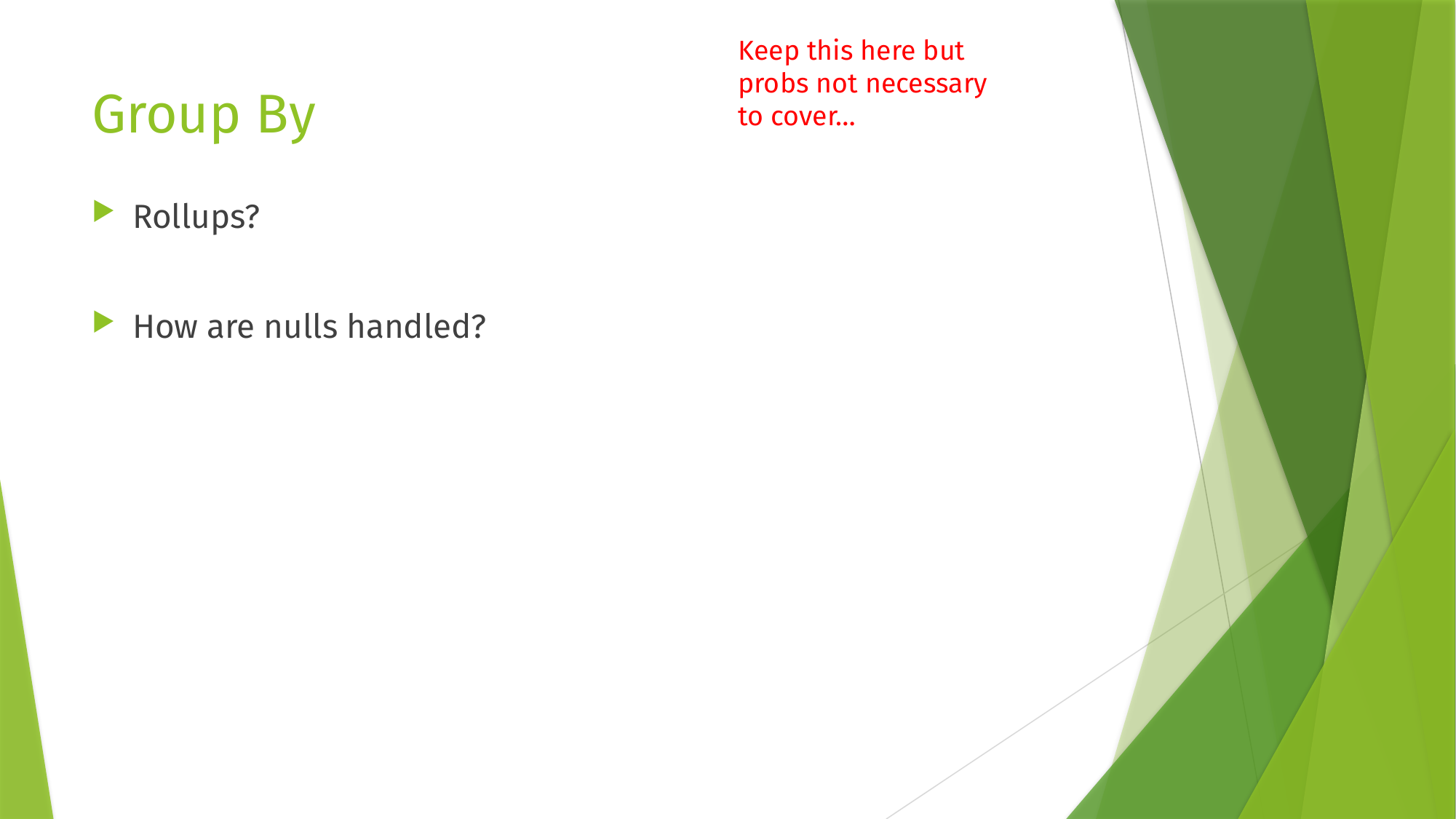

Keep this here but probs not necessary to cover…
# Group By
Rollups?

How are nulls handled?